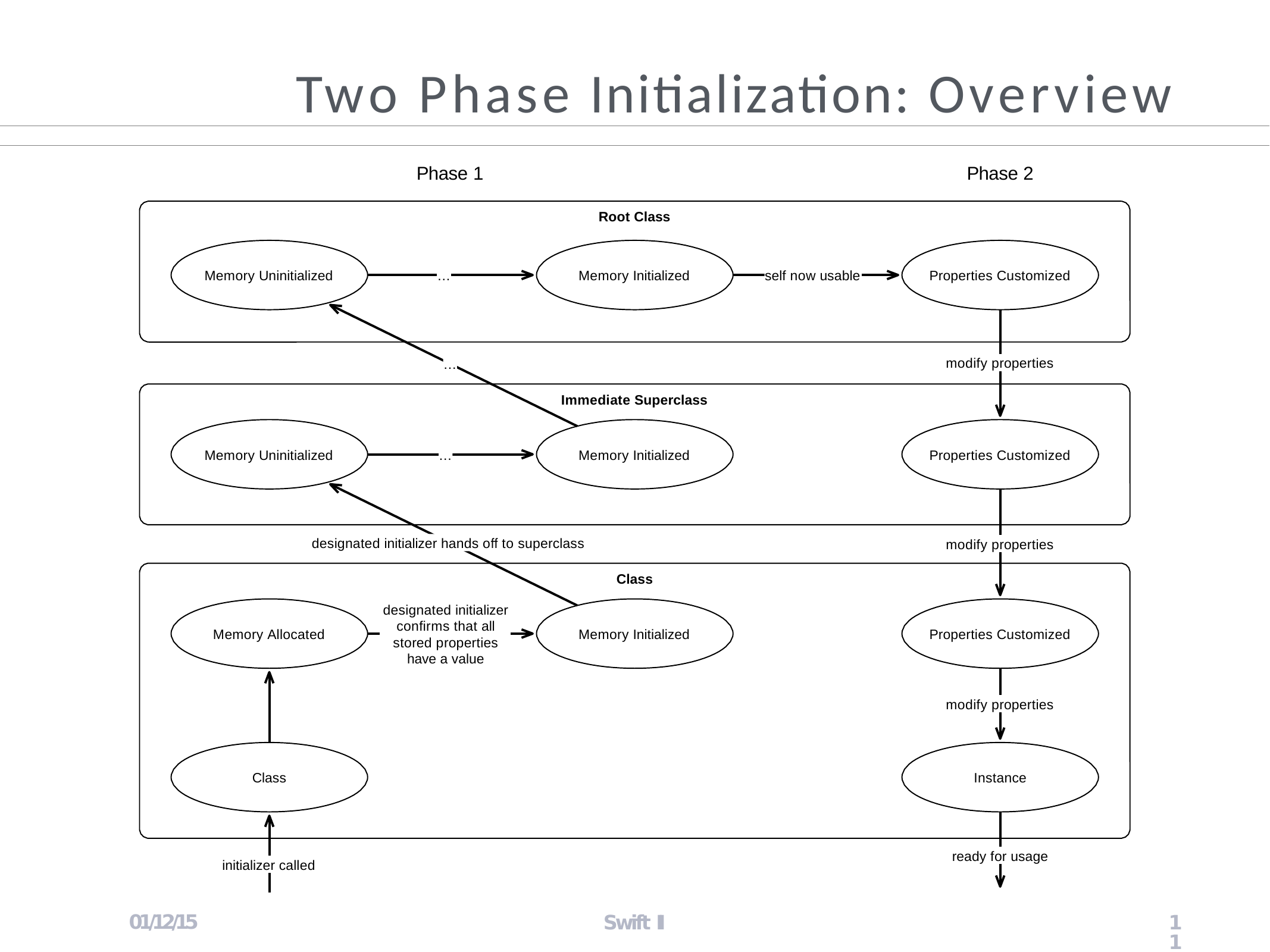

# Two Phase Initialization: Overview
Phase 1
Phase 2

Root Class

Memory Uninitialized
…
Memory Initialized
self now usable
Properties Customized

modify properties

…

Immediate Superclass

Memory Uninitialized
…
Memory Initialized
Properties Customized

designated initializer hands oﬀ to superclass
modify properties

Class

designated initializer conﬁrms that all stored properties have a value
Memory Allocated
Memory Initialized
Properties Customized

modify properties

Class
Instance

ready for usage
initializer called

01/12/15
Swift II
11